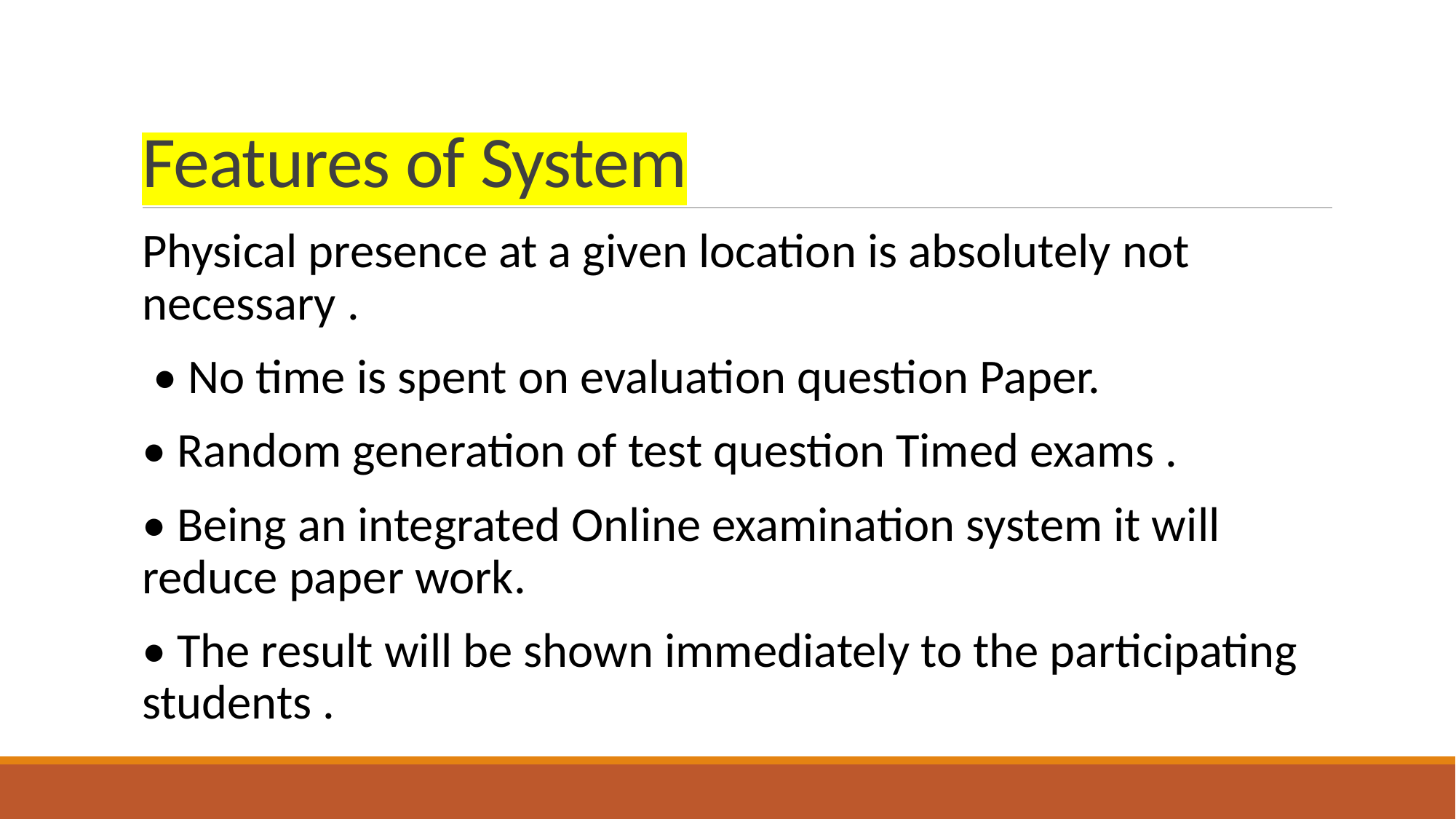

# Features of System
Physical presence at a given location is absolutely not necessary .
 • No time is spent on evaluation question Paper.
• Random generation of test question Timed exams .
• Being an integrated Online examination system it will reduce paper work.
• The result will be shown immediately to the participating students .